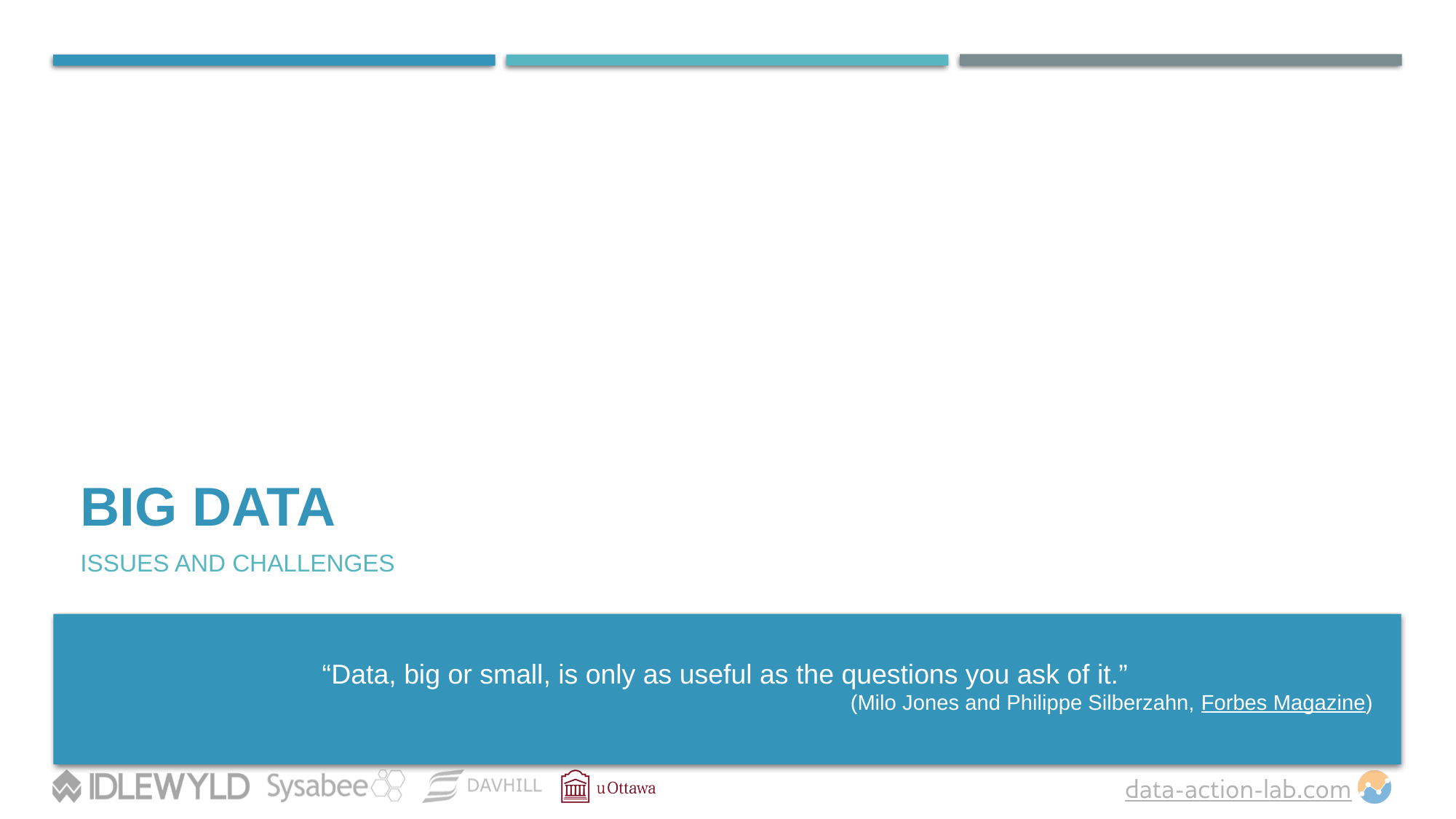

# BIG Data
issuES AND CHALLENGES

“Data, big or small, is only as useful as the questions you ask of it.”
(Milo Jones and Philippe Silberzahn, Forbes Magazine)